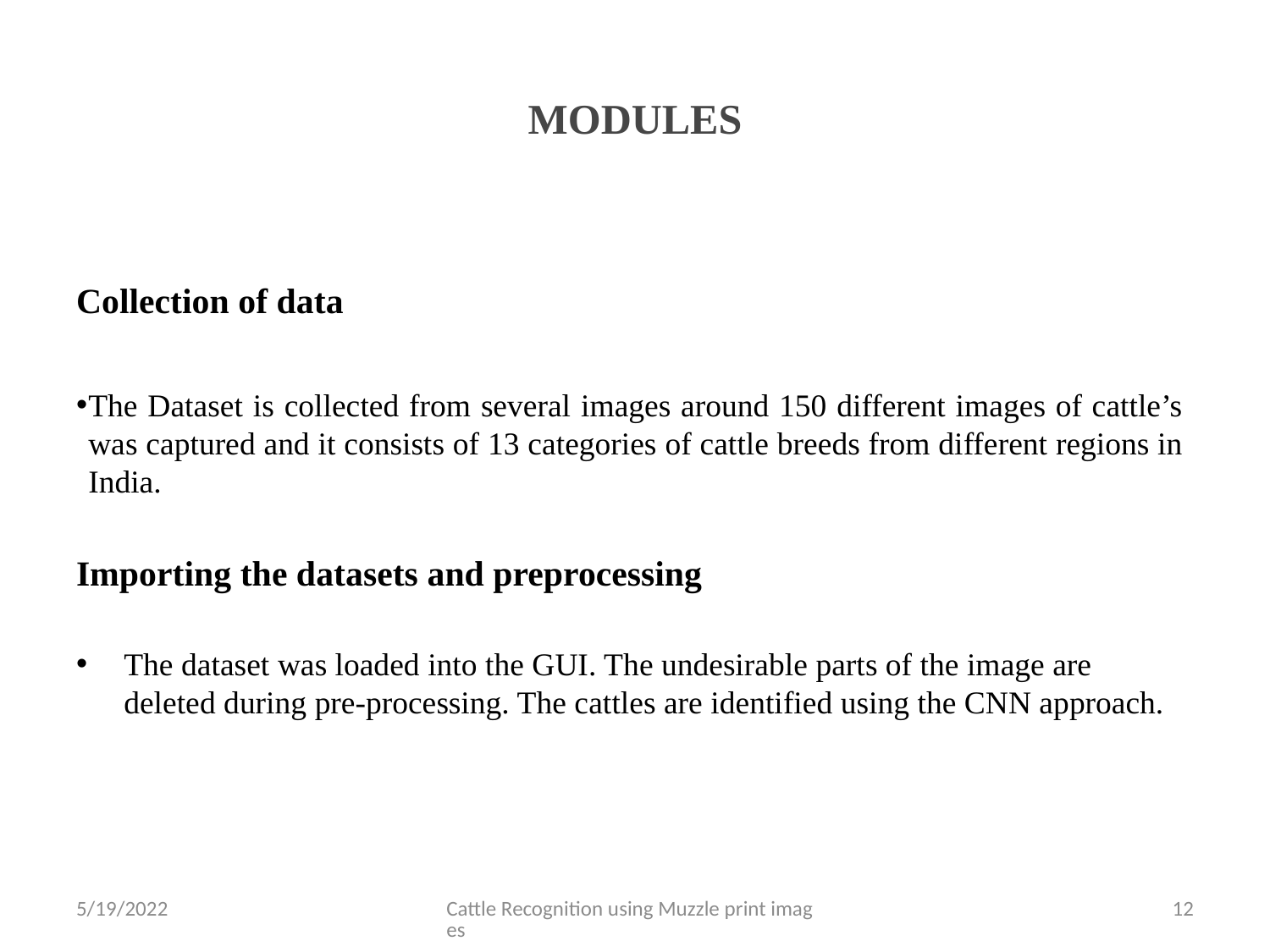

# MODULES

Collection of data

The Dataset is collected from several images around 150 different images of cattle’s was captured and it consists of 13 categories of cattle breeds from different regions in India.

Importing the datasets and preprocessing

The dataset was loaded into the GUI. The undesirable parts of the image are deleted during pre-processing. The cattles are identified using the CNN approach.

5/19/2022
Cattle Recognition using Muzzle print images
12